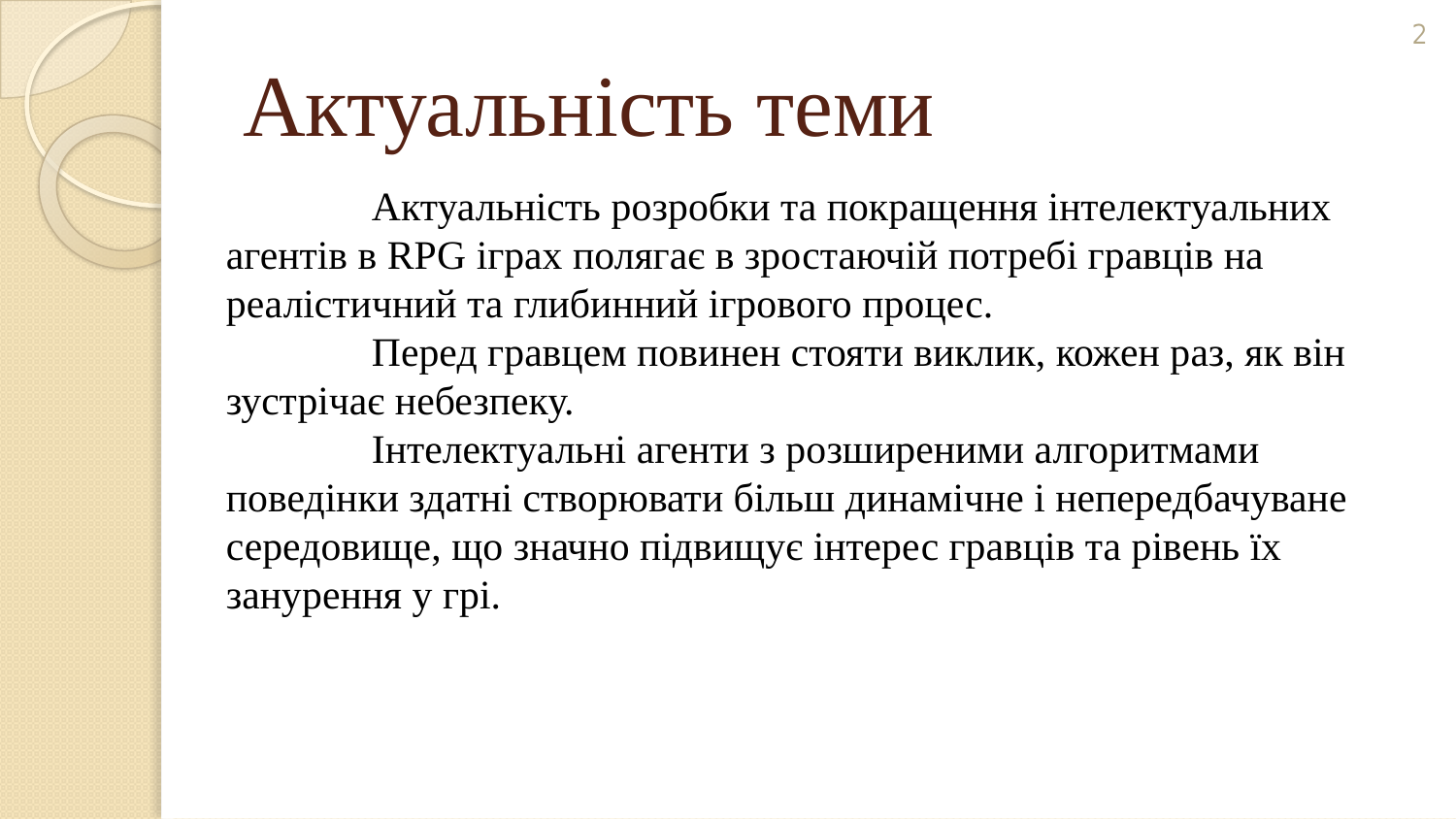

2
# Актуальність теми
	Актуальність розробки та покращення інтелектуальних агентів в RPG іграх полягає в зростаючій потребі гравців на реалістичний та глибинний ігрового процес.
	Перед гравцем повинен стояти виклик, кожен раз, як він зустрічає небезпеку.
	Інтелектуальні агенти з розширеними алгоритмами поведінки здатні створювати більш динамічне і непередбачуване середовище, що значно підвищує інтерес гравців та рівень їх занурення у грі.